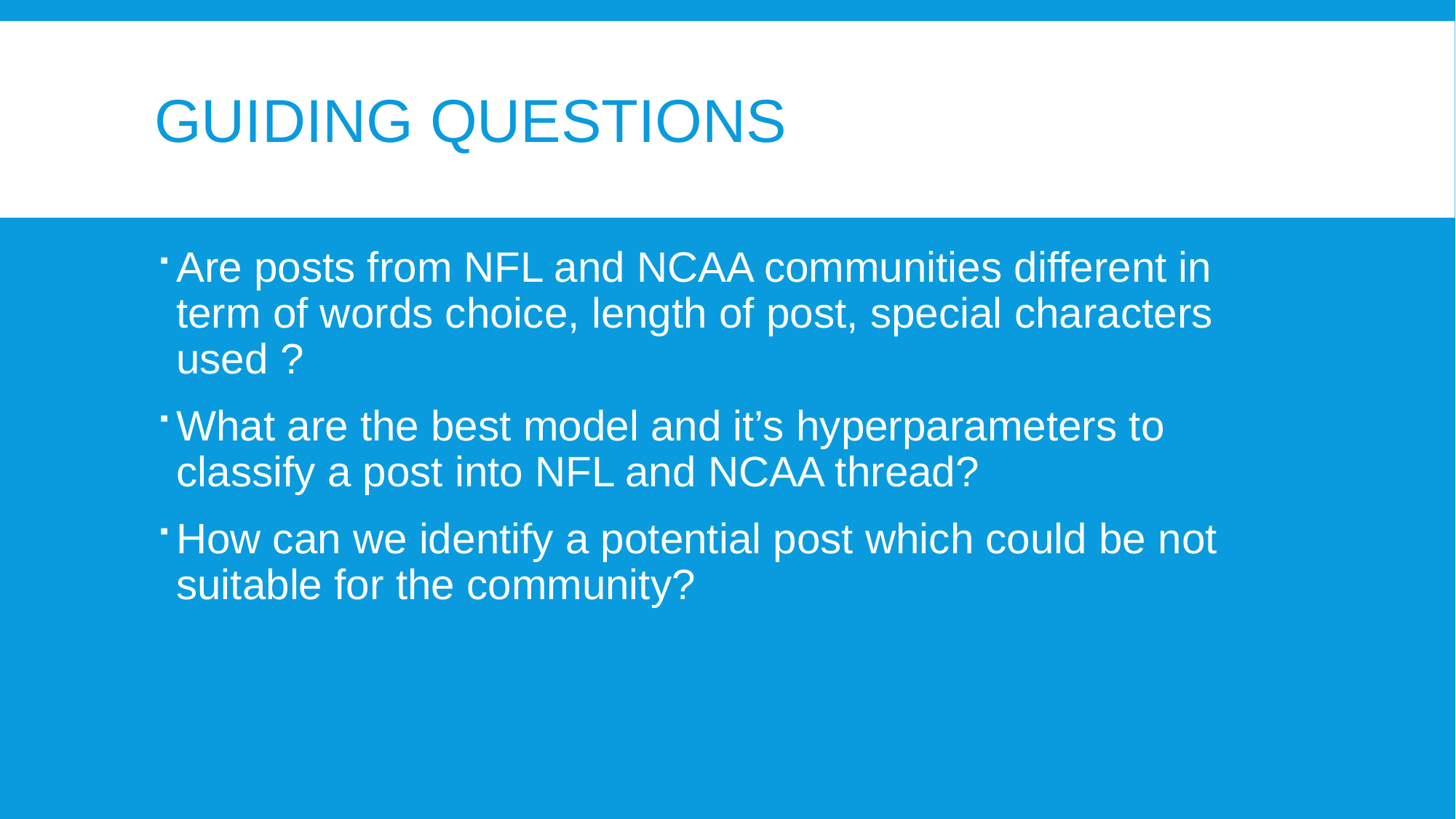

# Guiding questions
Are posts from NFL and NCAA communities different in term of words choice, length of post, special characters used ?
What are the best model and it’s hyperparameters to classify a post into NFL and NCAA thread?
How can we identify a potential post which could be not suitable for the community?